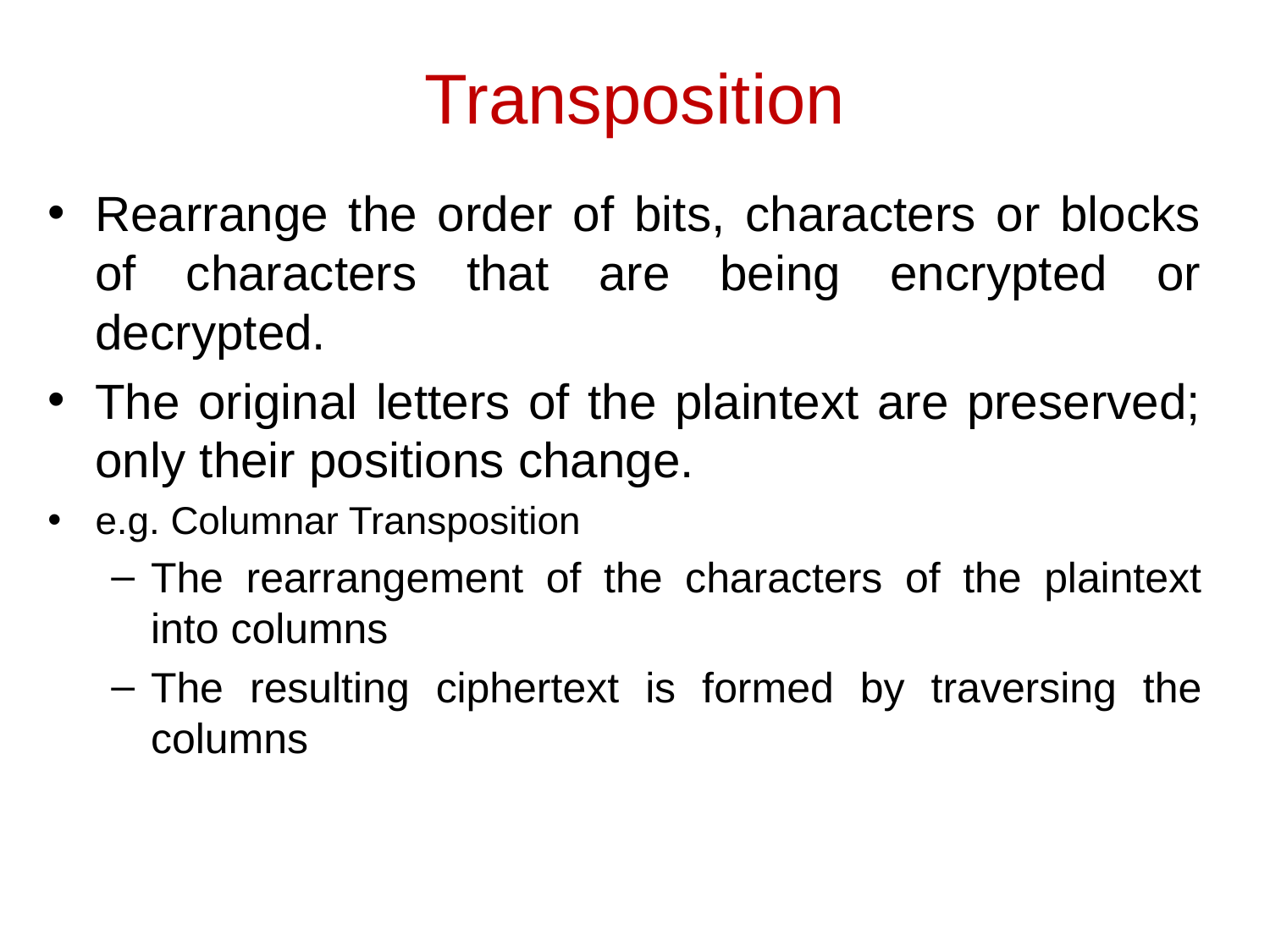

# Transposition
Rearrange the order of bits, characters or blocks of characters that are being encrypted or decrypted.
The original letters of the plaintext are preserved; only their positions change.
e.g. Columnar Transposition
The rearrangement of the characters of the plaintext into columns
The resulting ciphertext is formed by traversing the columns